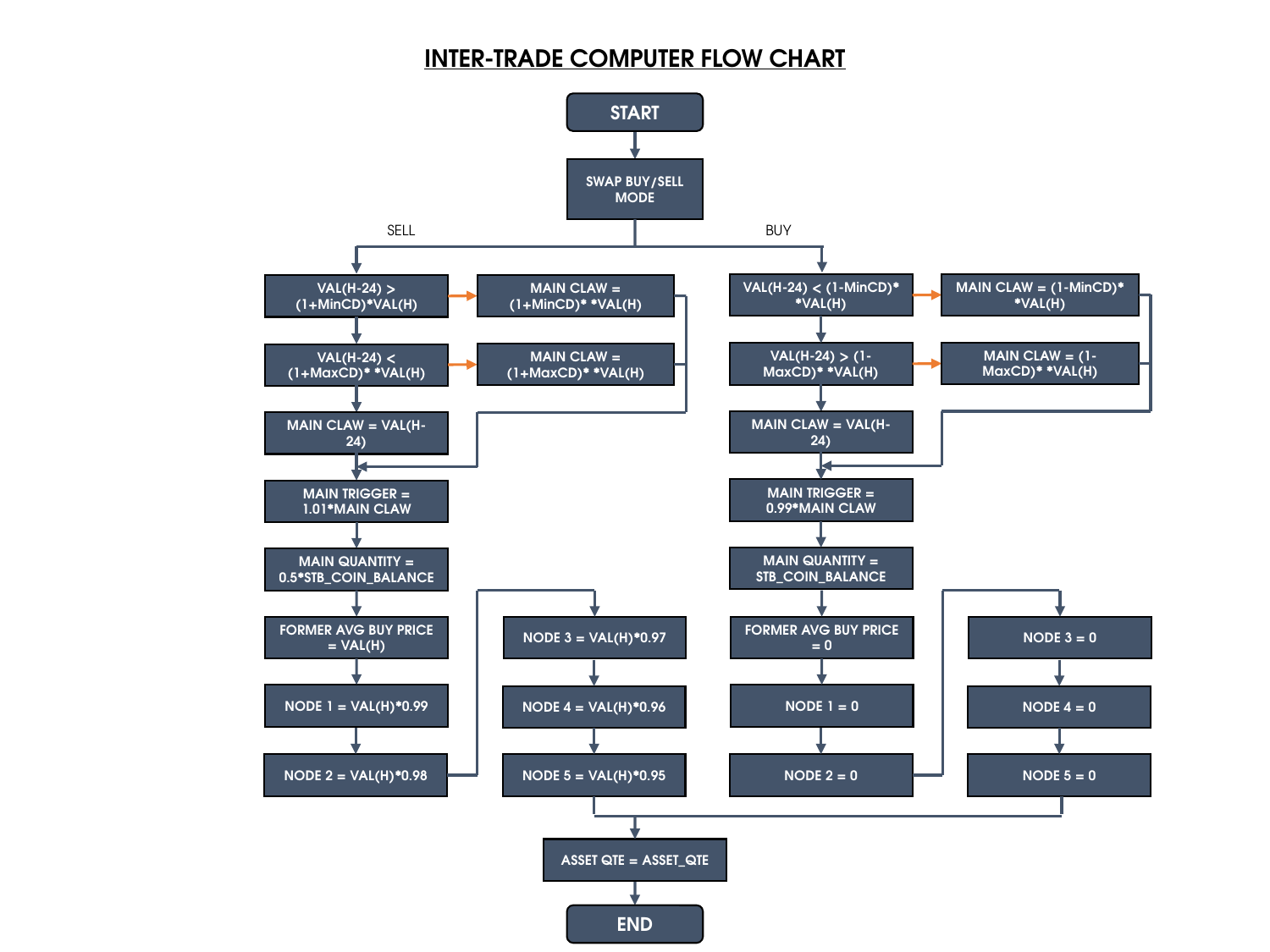

INTER-TRADE COMPUTER FLOW CHART
START
SWAP BUY/SELL MODE
SELL
BUY
MAIN CLAW = (1-MinCD)* *VAL(H)
VAL(H-24) < (1-MinCD)* *VAL(H)
MAIN CLAW = (1+MinCD)* *VAL(H)
VAL(H-24) > (1+MinCD)*VAL(H)
MAIN CLAW = (1-MaxCD)* *VAL(H)
VAL(H-24) > (1-MaxCD)* *VAL(H)
MAIN CLAW = (1+MaxCD)* *VAL(H)
VAL(H-24) < (1+MaxCD)* *VAL(H)
MAIN CLAW = VAL(H-24)
MAIN CLAW = VAL(H-24)
MAIN TRIGGER = 0.99*MAIN CLAW
MAIN TRIGGER = 1.01*MAIN CLAW
MAIN QUANTITY = STB_COIN_BALANCE
MAIN QUANTITY = 0.5*STB_COIN_BALANCE
FORMER AVG BUY PRICE = VAL(H)
NODE 3 = VAL(H)*0.97
FORMER AVG BUY PRICE = 0
NODE 3 = 0
NODE 1 = VAL(H)*0.99
NODE 1 = 0
NODE 4 = VAL(H)*0.96
NODE 4 = 0
NODE 2 = VAL(H)*0.98
NODE 5 = VAL(H)*0.95
NODE 2 = 0
NODE 5 = 0
ASSET QTE = ASSET_QTE
END